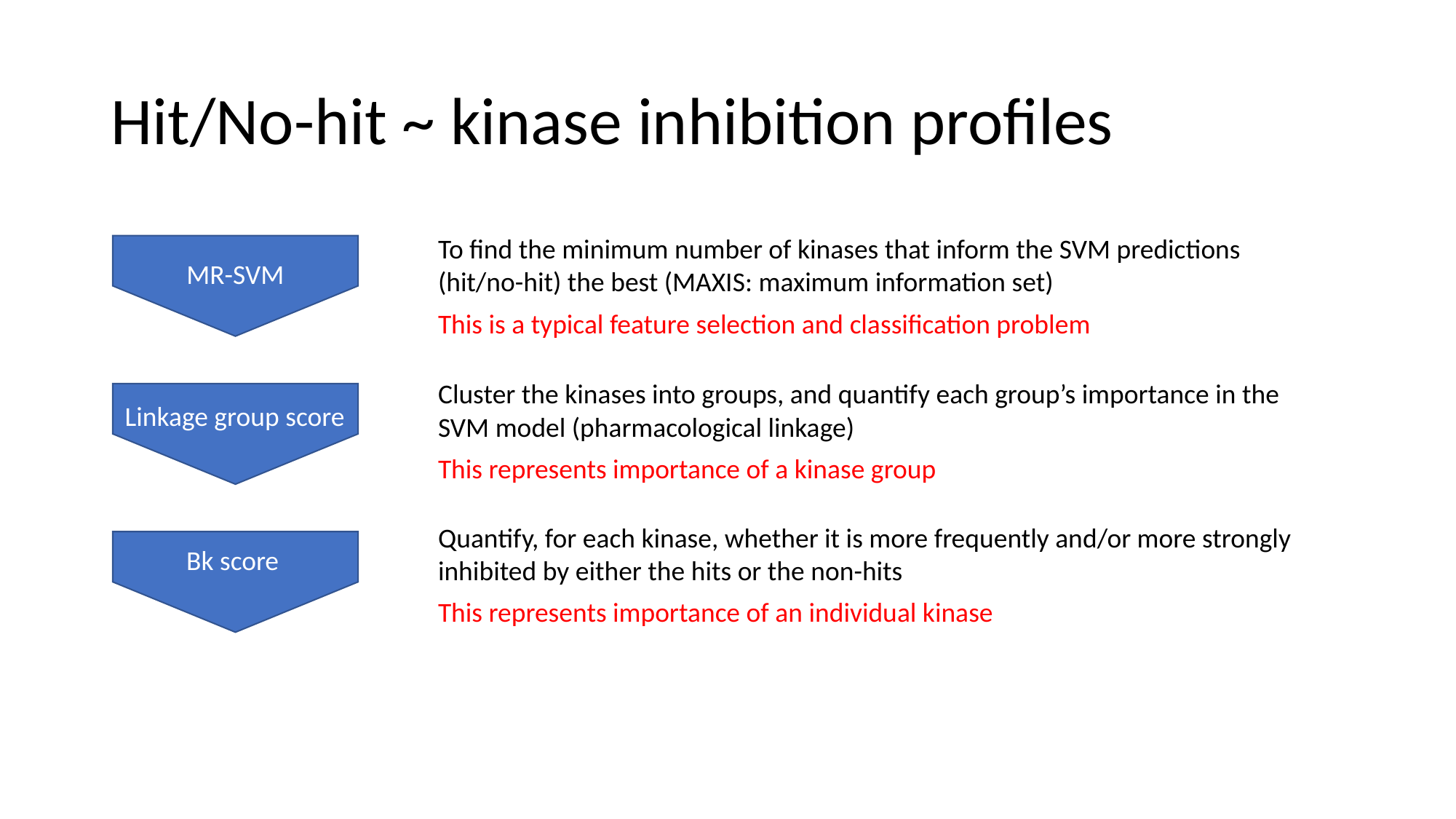

# Hit/No-hit ~ kinase inhibition profiles

To find the minimum number of kinases that inform the SVM predictions (hit/no-hit) the best (MAXIS: maximum information set)
This is a typical feature selection and classification problem
MR-SVM

Cluster the kinases into groups, and quantify each group’s importance in the SVM model (pharmacological linkage)
This represents importance of a kinase group
Linkage group score

Quantify, for each kinase, whether it is more frequently and/or more strongly inhibited by either the hits or the non-hits
This represents importance of an individual kinase
Bk score